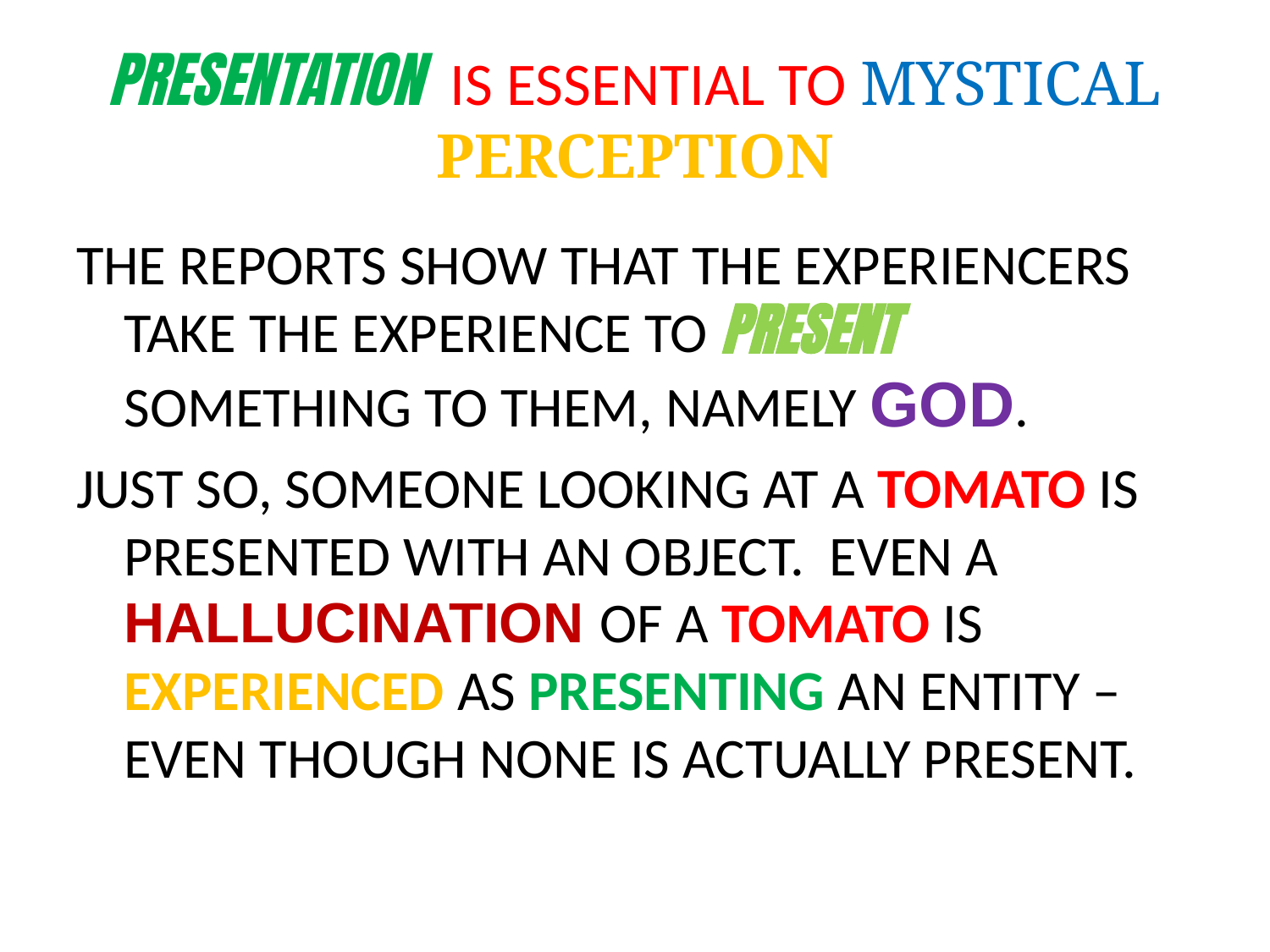

# PRESENTATION  IS ESSENTIAL TO MYSTICAL PERCEPTION
THE REPORTS SHOW THAT THE EXPERIENCERS TAKE THE EXPERIENCE TO PRESENT SOMETHING TO THEM, NAMELY GOD.
JUST SO, SOMEONE LOOKING AT A TOMATO IS PRESENTED WITH AN OBJECT.  EVEN A HALLUCINATION OF A TOMATO IS EXPERIENCED AS PRESENTING AN ENTITY – EVEN THOUGH NONE IS ACTUALLY PRESENT.